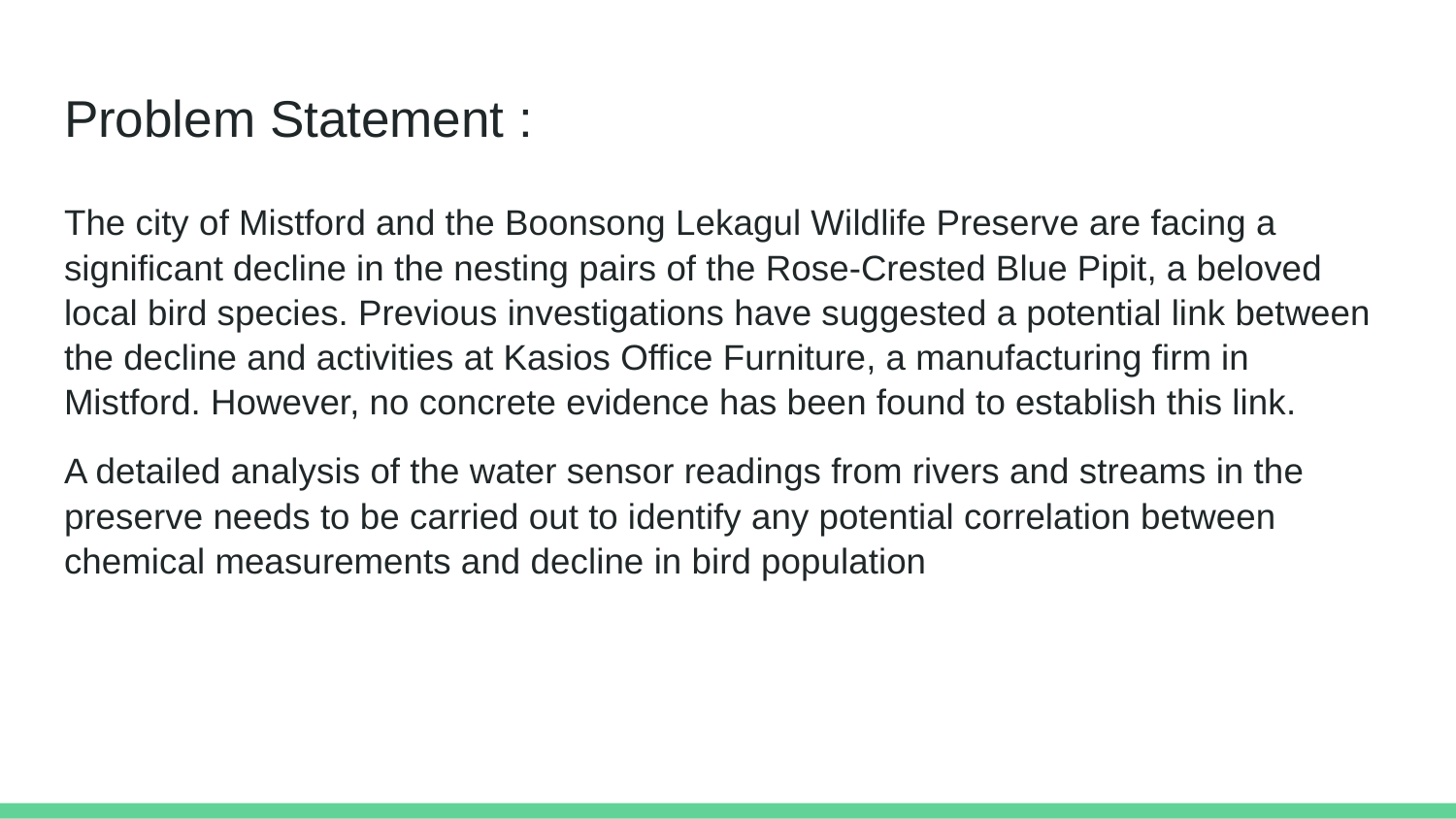

# Problem Statement :

The city of Mistford and the Boonsong Lekagul Wildlife Preserve are facing a significant decline in the nesting pairs of the Rose-Crested Blue Pipit, a beloved local bird species. Previous investigations have suggested a potential link between the decline and activities at Kasios Office Furniture, a manufacturing firm in Mistford. However, no concrete evidence has been found to establish this link.
A detailed analysis of the water sensor readings from rivers and streams in the preserve needs to be carried out to identify any potential correlation between chemical measurements and decline in bird population